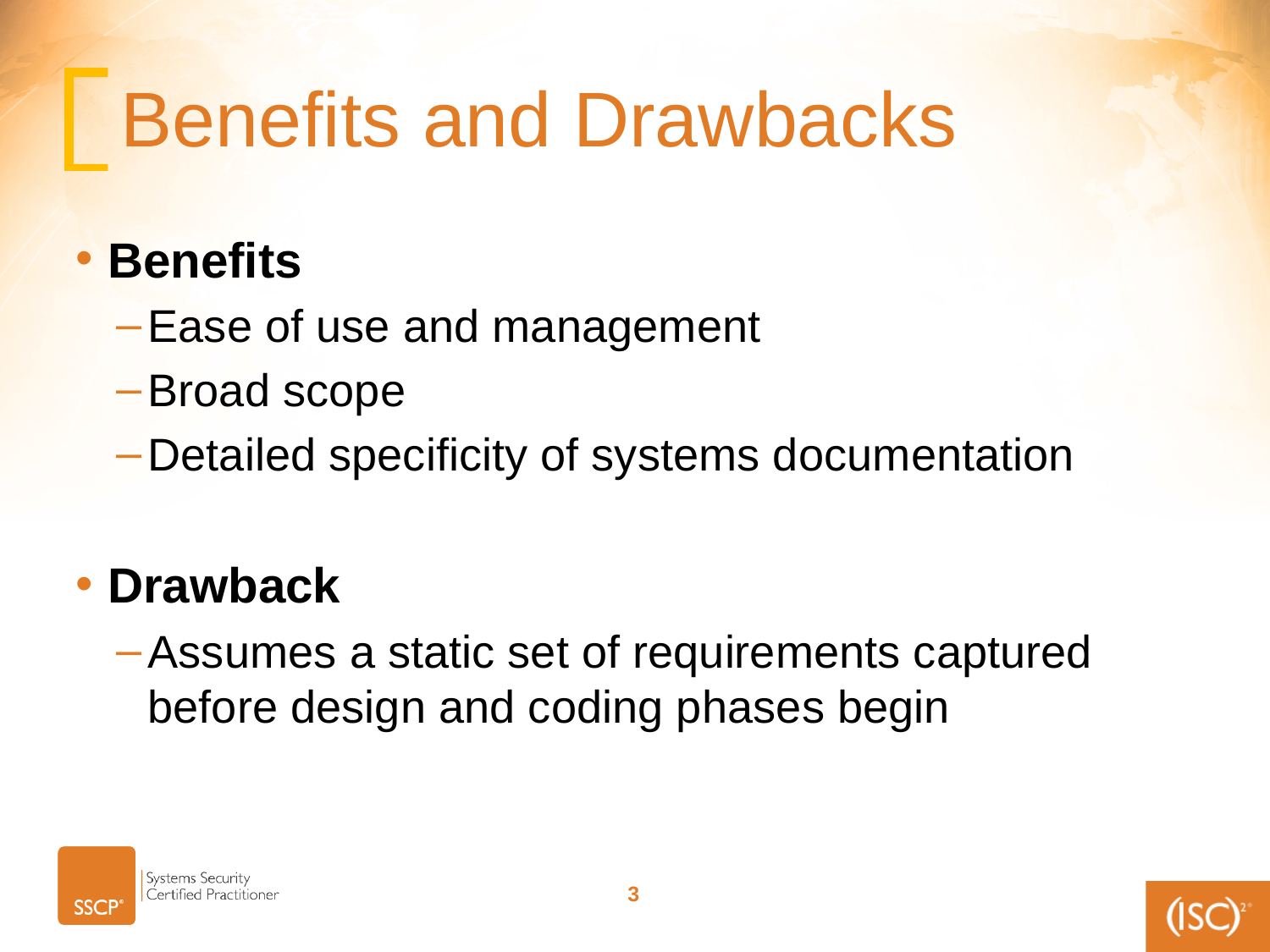

# Benefits and Drawbacks
Benefits
Ease of use and management
Broad scope
Detailed specificity of systems documentation

Drawback
Assumes a static set of requirements captured before design and coding phases begin